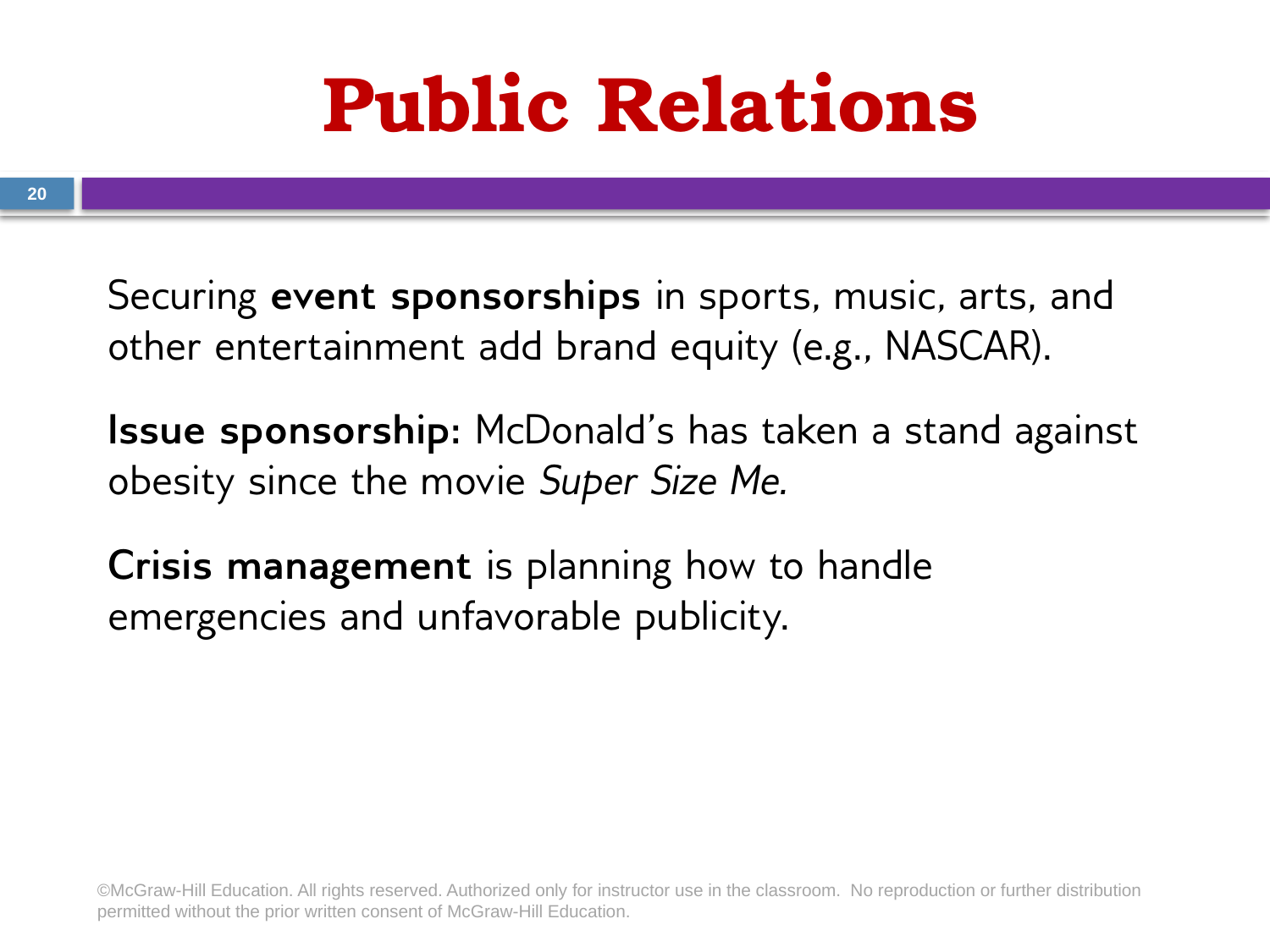

# Public Relations
20
Securing event sponsorships in sports, music, arts, and other entertainment add brand equity (e.g., NASCAR).
Issue sponsorship: McDonald’s has taken a stand against obesity since the movie Super Size Me.
Crisis management is planning how to handle emergencies and unfavorable publicity.

©McGraw-Hill Education. All rights reserved. Authorized only for instructor use in the classroom.  No reproduction or further distribution permitted without the prior written consent of McGraw-Hill Education.